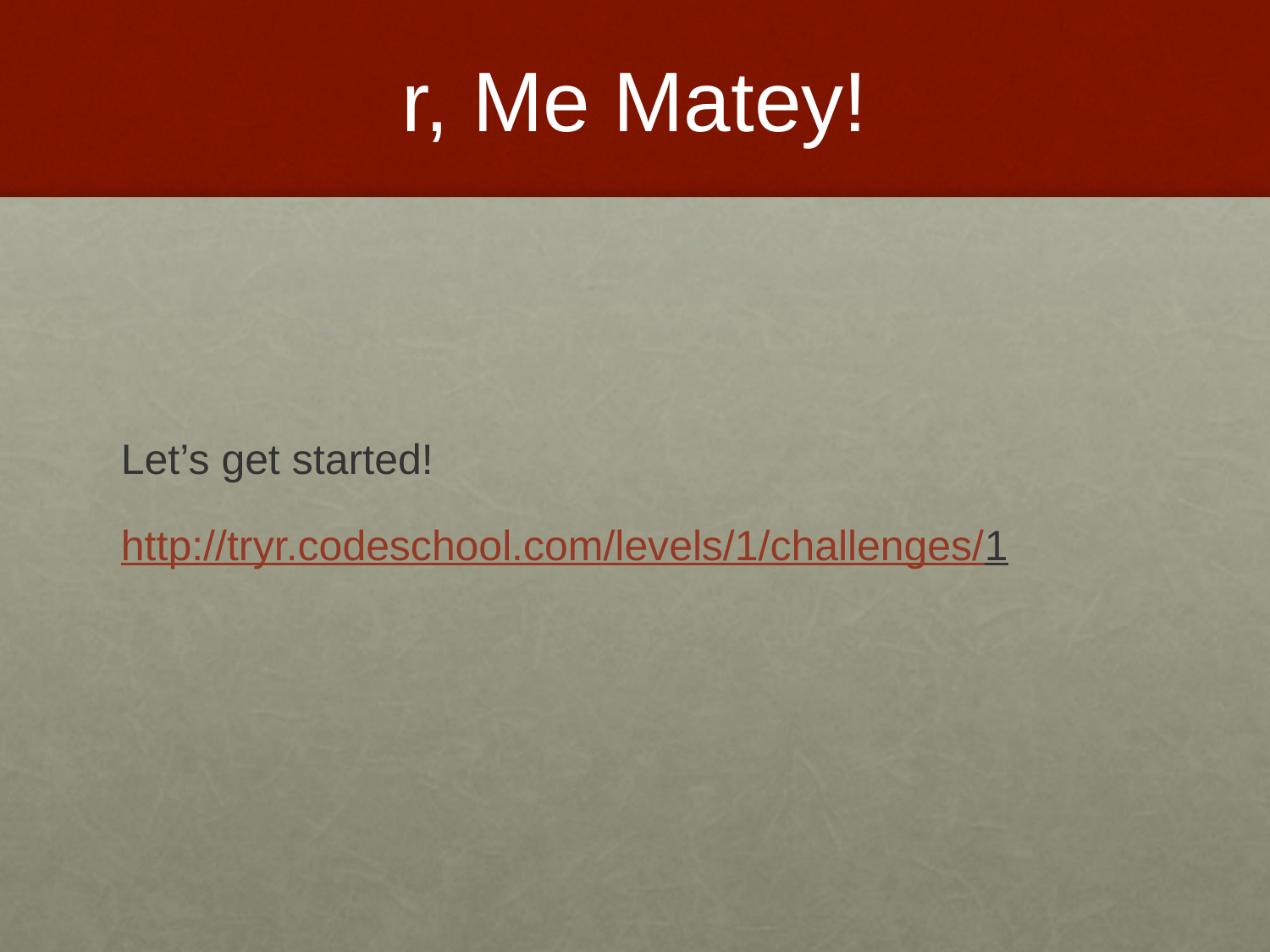

# r, Me Matey!

Let’s get started!
http://tryr.codeschool.com/levels/1/challenges/1